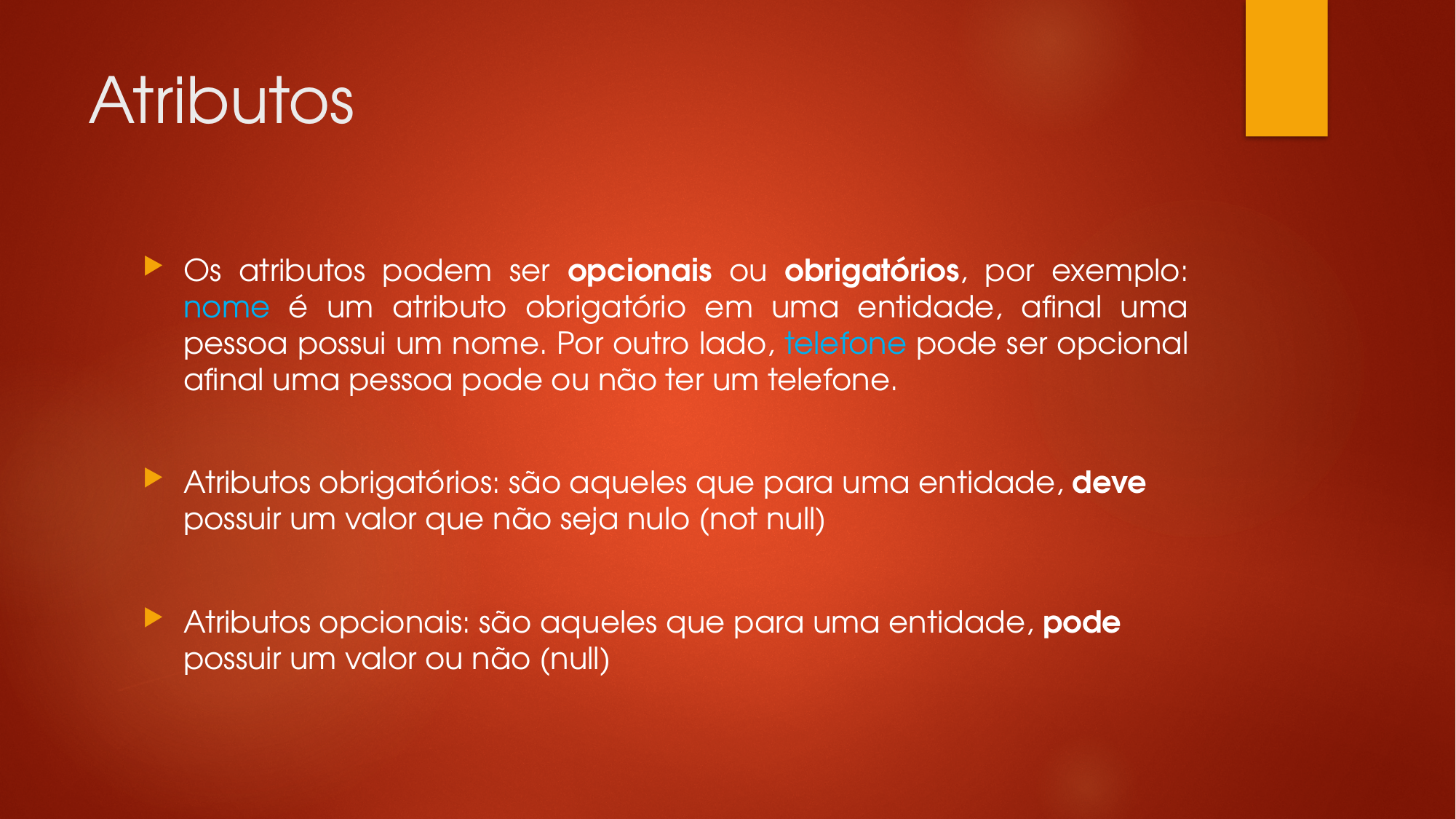

# Atributos
Os atributos podem ser opcionais ou obrigatórios, por exemplo: nome é um atributo obrigatório em uma entidade, afinal uma pessoa possui um nome. Por outro lado, telefone pode ser opcional afinal uma pessoa pode ou não ter um telefone.

Atributos obrigatórios: são aqueles que para uma entidade, deve possuir um valor que não seja nulo (not null)

Atributos opcionais: são aqueles que para uma entidade, pode possuir um valor ou não (null)